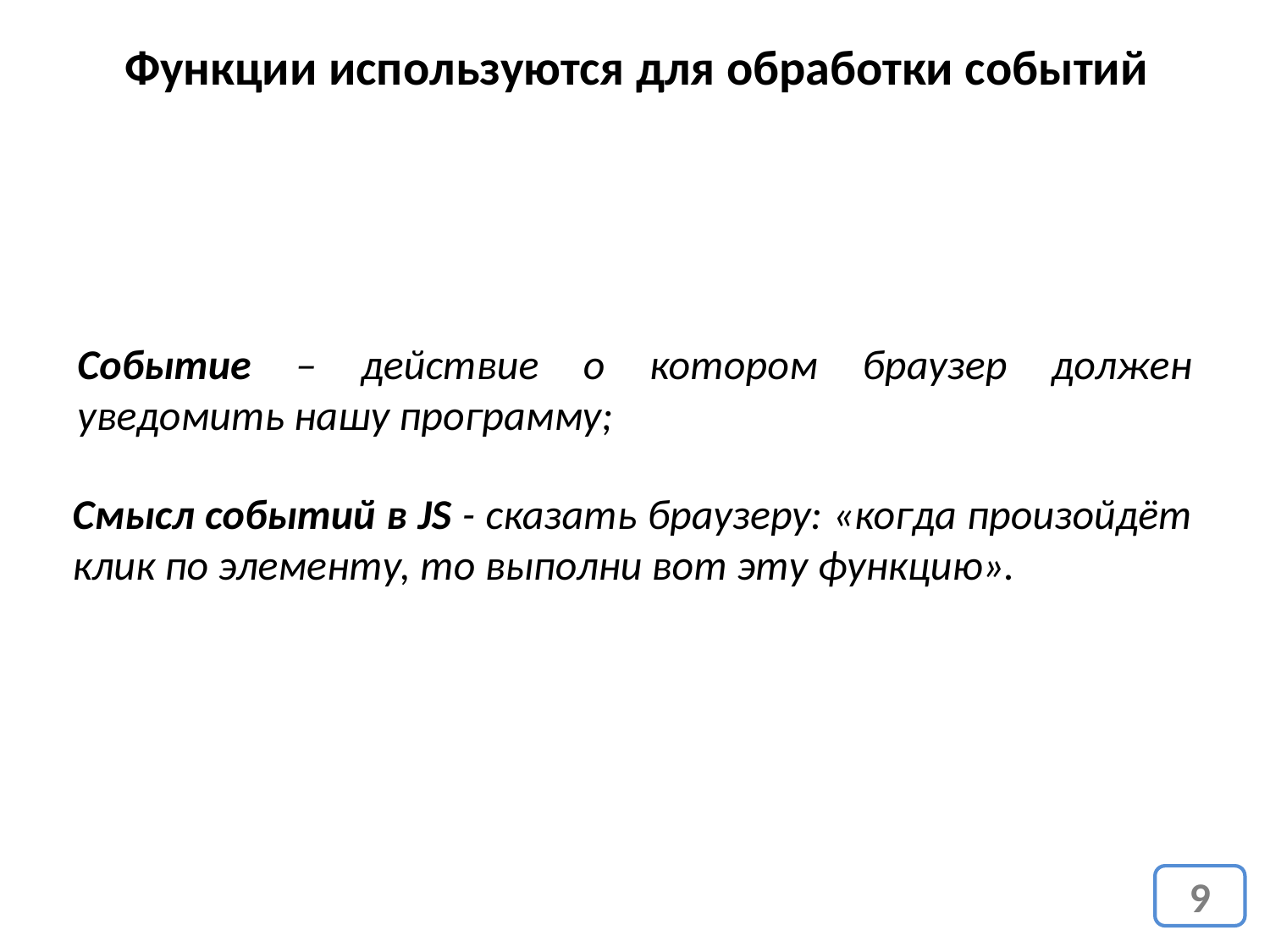

# Функции используются для обработки событий
Событие – действие о котором браузер должен уведомить нашу программу;
Смысл событий в JS - сказать браузеру: «когда произойдёт клик по элементу, то выполни вот эту функцию».
9